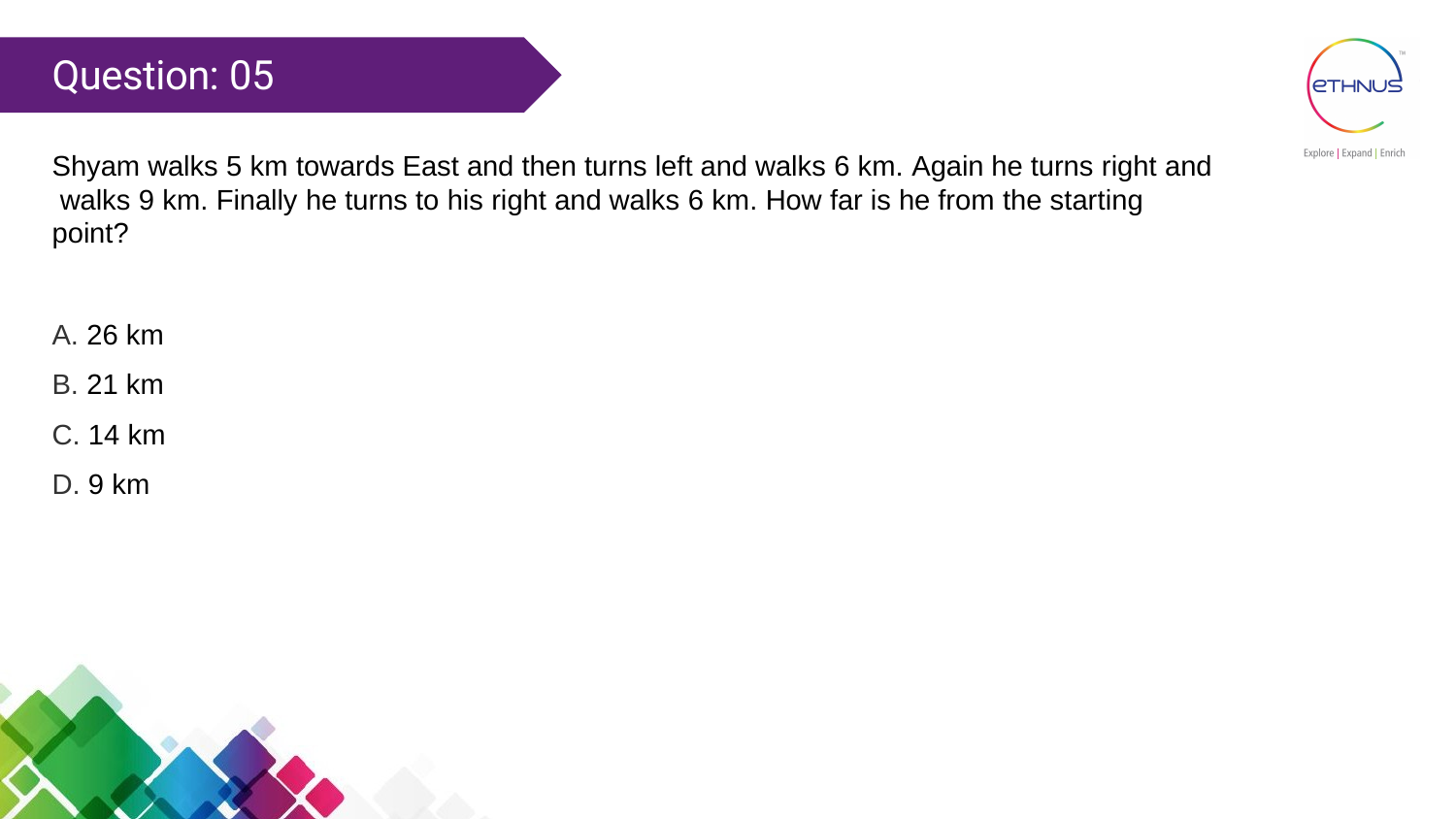

# Question: 05
Shyam walks 5 km towards East and then turns left and walks 6 km. Again he turns right and  walks 9 km. Finally he turns to his right and walks 6 km. How far is he from the starting point?

26 km
21 km
14 km
9 km